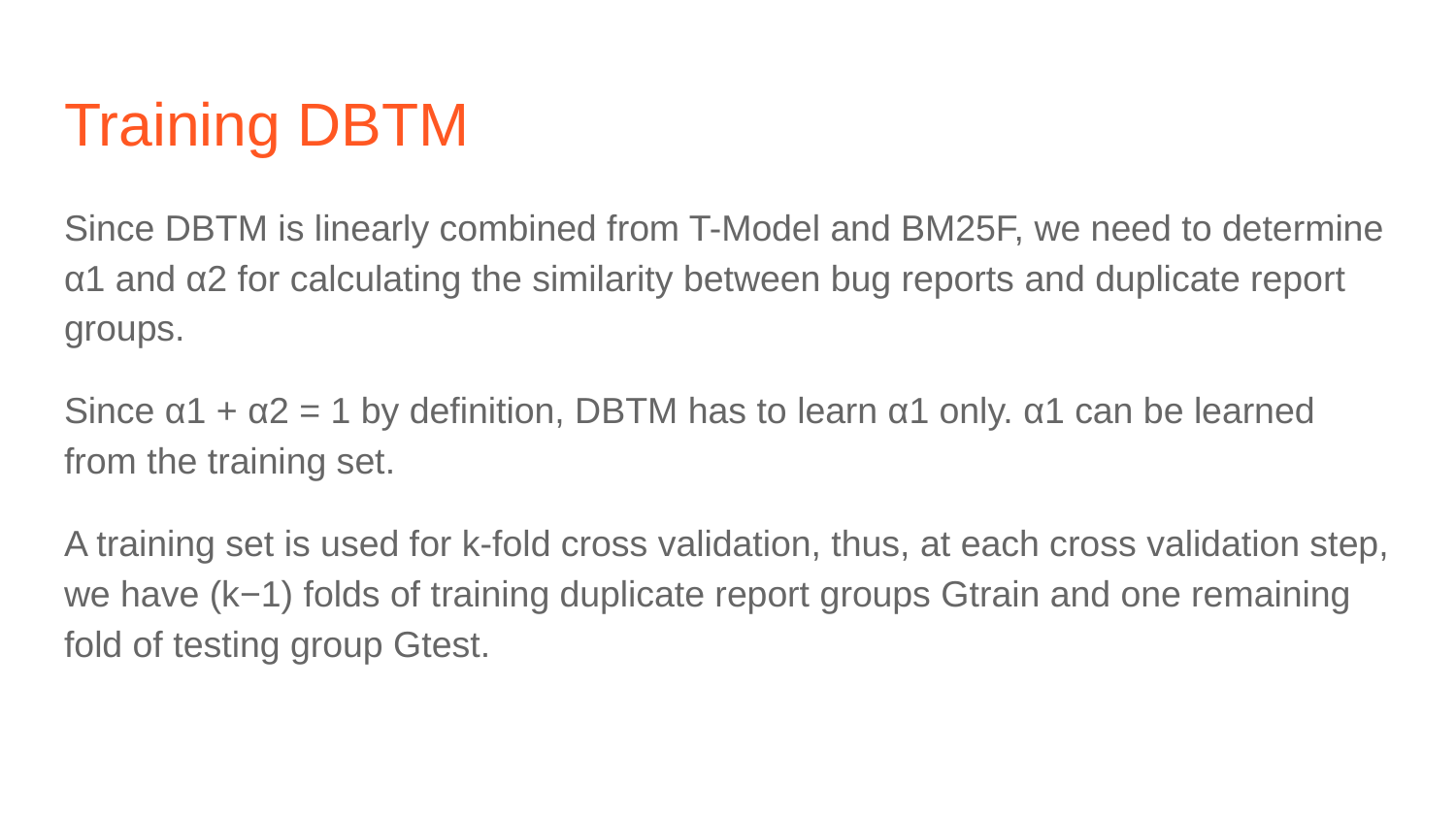

# Training DBTM
Since DBTM is linearly combined from T-Model and BM25F, we need to determine α1 and α2 for calculating the similarity between bug reports and duplicate report groups.
Since α1 + α2 = 1 by definition, DBTM has to learn α1 only. α1 can be learned from the training set.
A training set is used for k-fold cross validation, thus, at each cross validation step, we have (k−1) folds of training duplicate report groups Gtrain and one remaining fold of testing group Gtest.